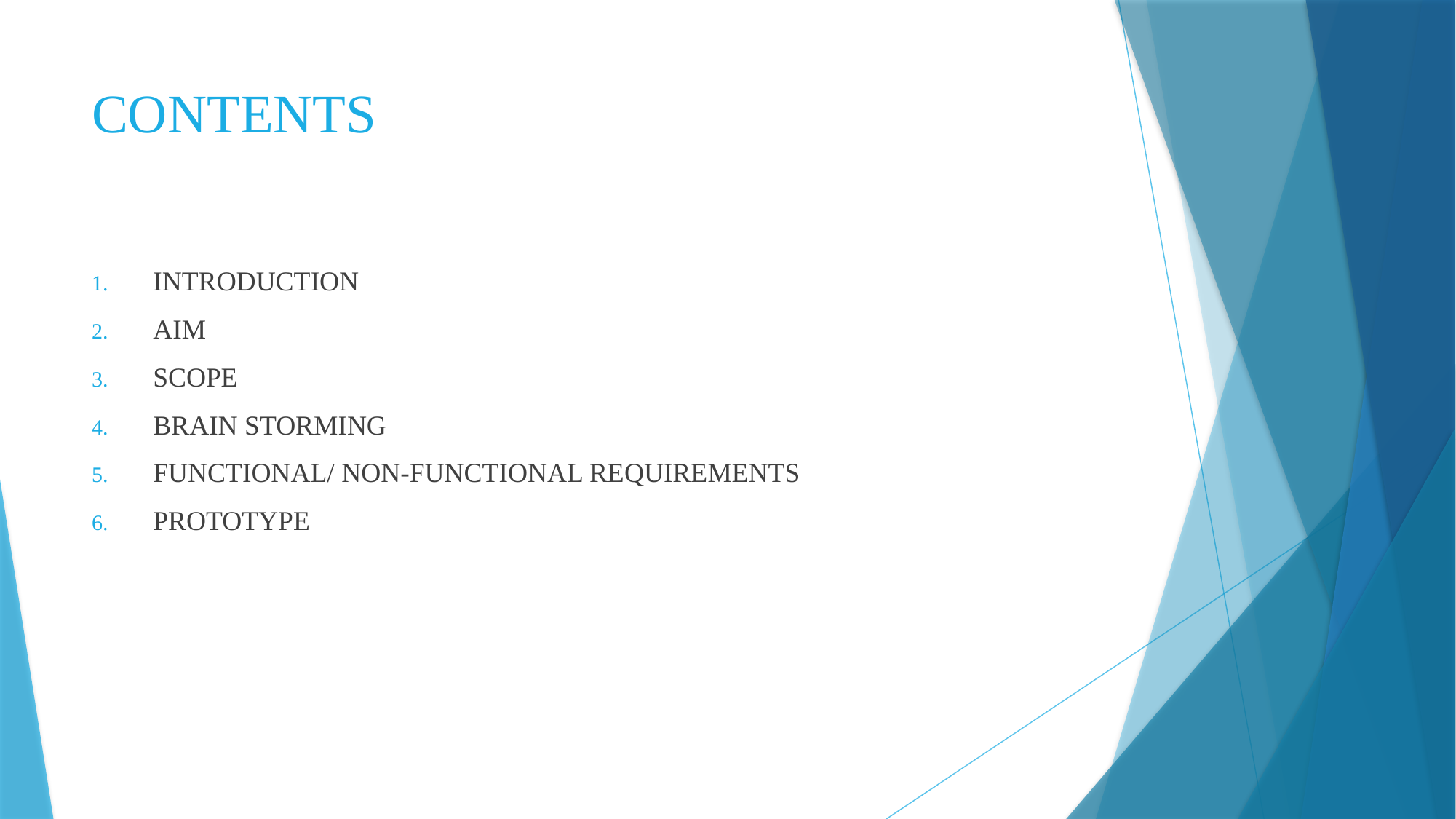

# CONTENTS
INTRODUCTION
AIM
SCOPE
BRAIN STORMING
FUNCTIONAL/ NON-FUNCTIONAL REQUIREMENTS
PROTOTYPE